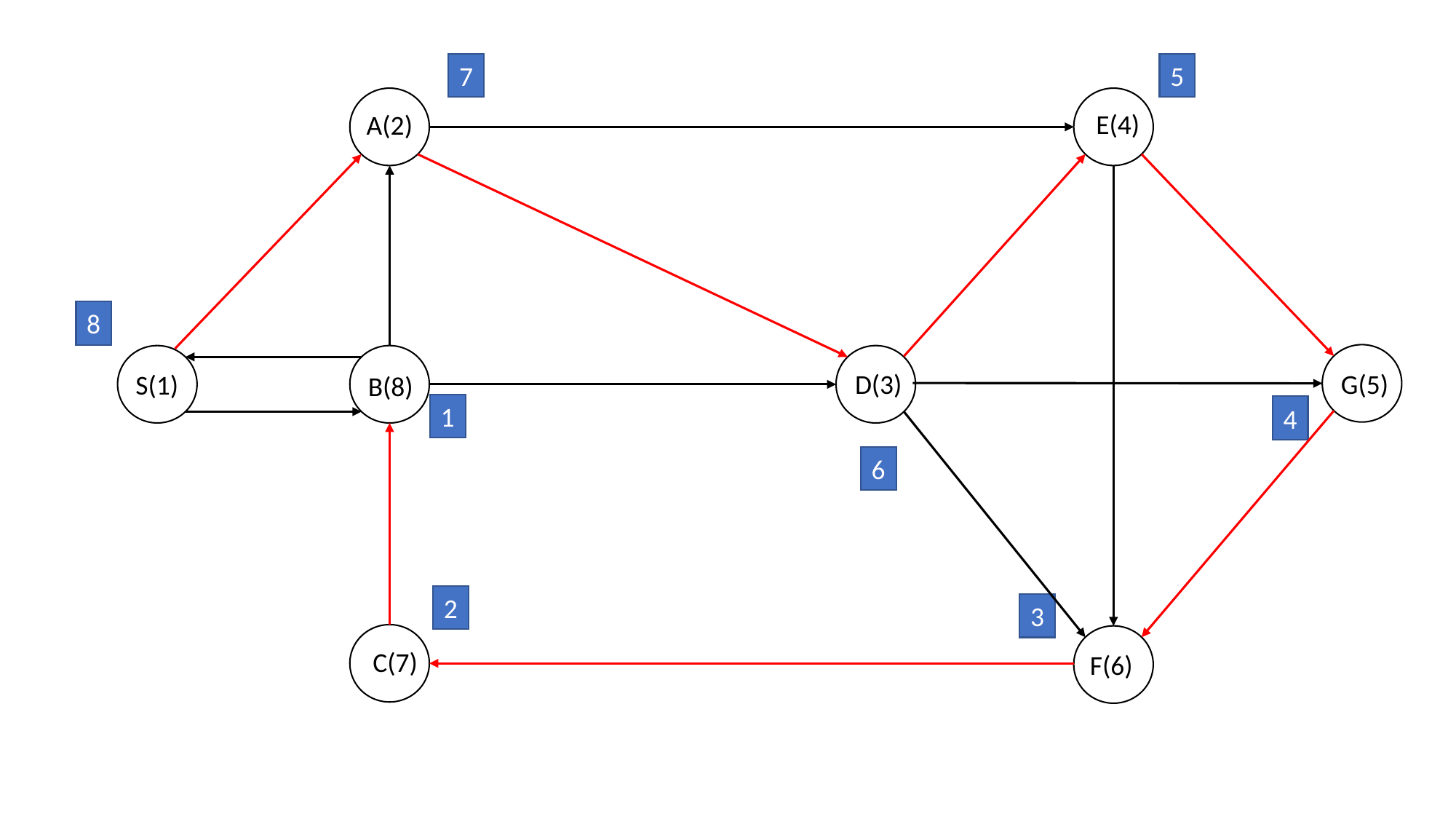

7
5

E(4)
A(2)
8

D(3)
G(5)
S(1)
B(8)
1
4
6
2
3

C(7)
F(6)